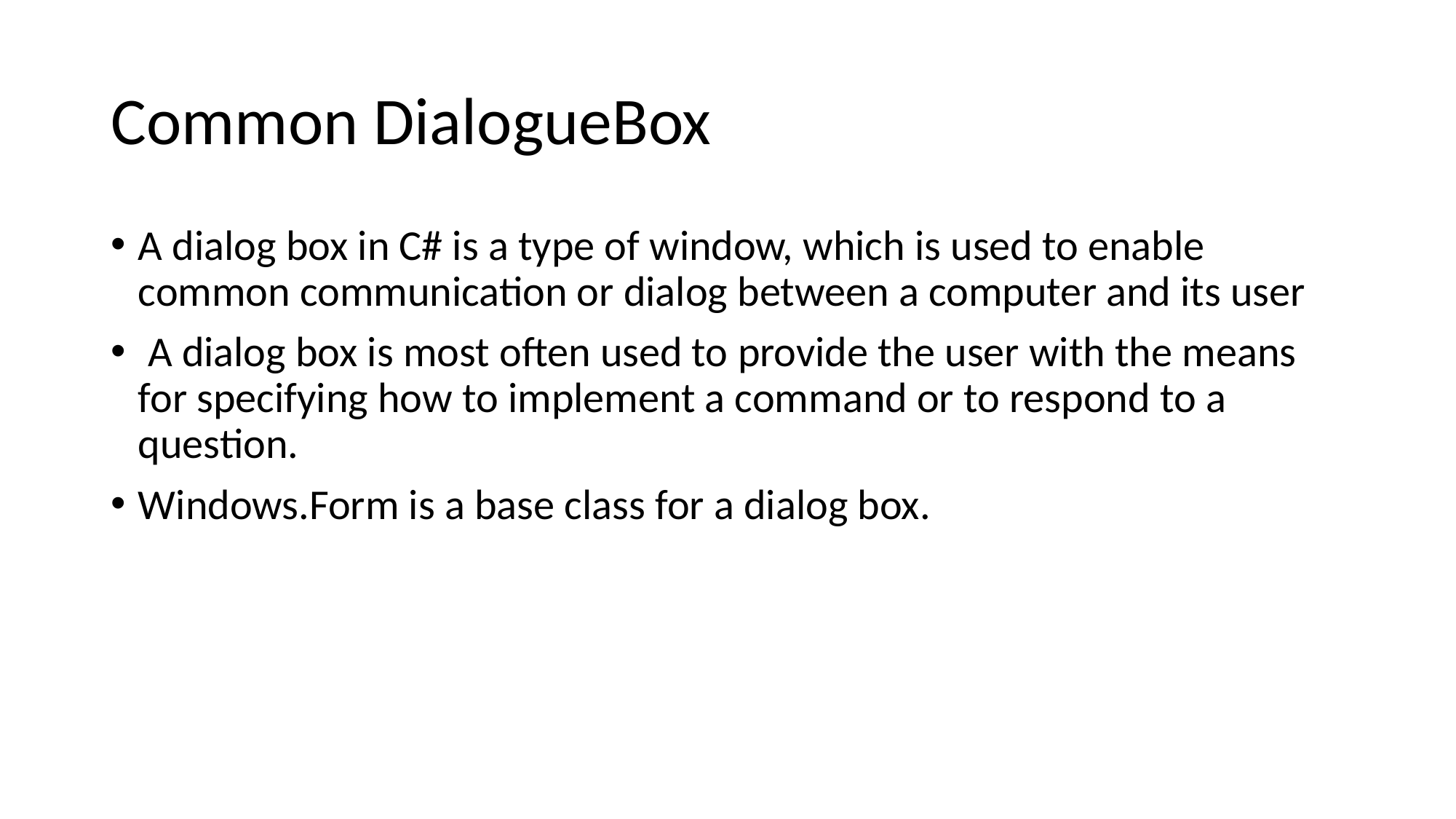

# Common DialogueBox
A dialog box in C# is a type of window, which is used to enable common communication or dialog between a computer and its user
 A dialog box is most often used to provide the user with the means for specifying how to implement a command or to respond to a question.
Windows.Form is a base class for a dialog box.